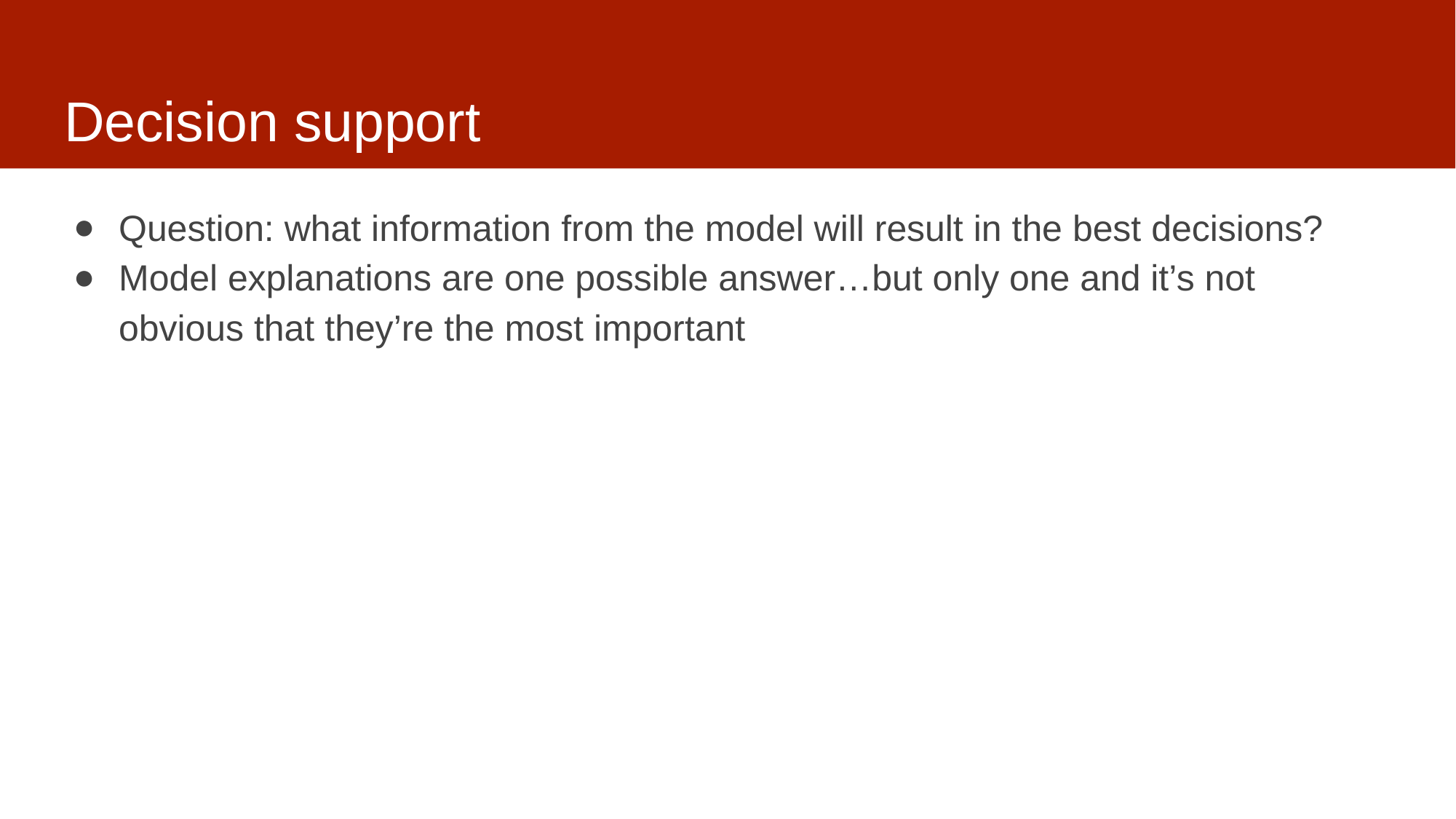

# Decision support
Question: what information from the model will result in the best decisions?
Model explanations are one possible answer…but only one and it’s not obvious that they’re the most important